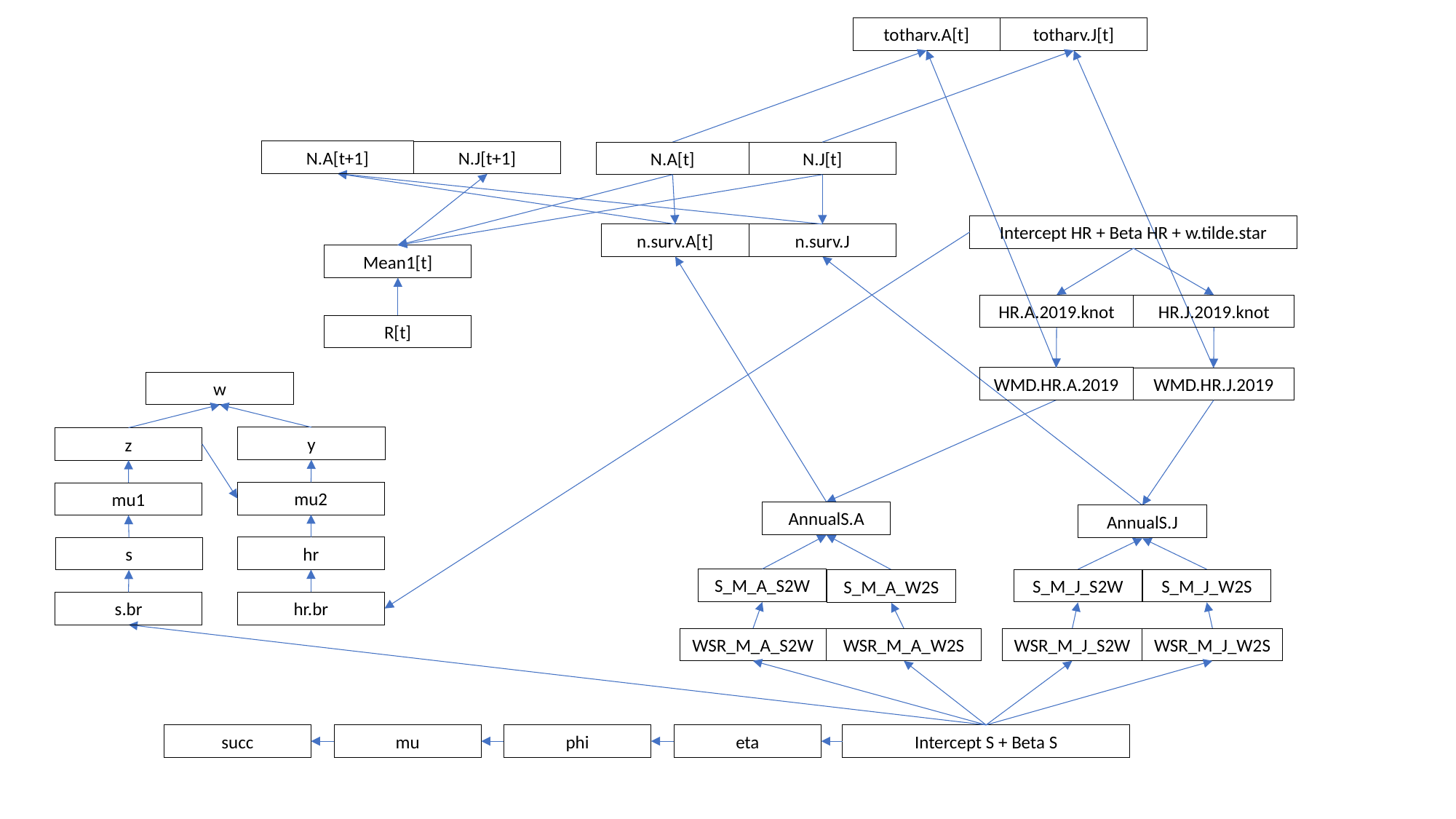

totharv.A[t]
totharv.J[t]
N.A[t+1]
N.J[t+1]
N.J[t]
N.A[t]
Intercept HR + Beta HR + w.tilde.star
n.surv.A[t]
n.surv.J
Mean1[t]
HR.J.2019.knot
HR.A.2019.knot
R[t]
WMD.HR.A.2019
WMD.HR.J.2019
w
y
z
mu2
mu1
hr
s
s.br
hr.br
AnnualS.A
S_M_A_S2W
S_M_A_W2S
WSR_M_A_S2W
WSR_M_A_W2S
AnnualS.J
S_M_J_S2W
S_M_J_W2S
WSR_M_J_S2W
WSR_M_J_W2S
Intercept S + Beta S
succ
mu
phi
eta